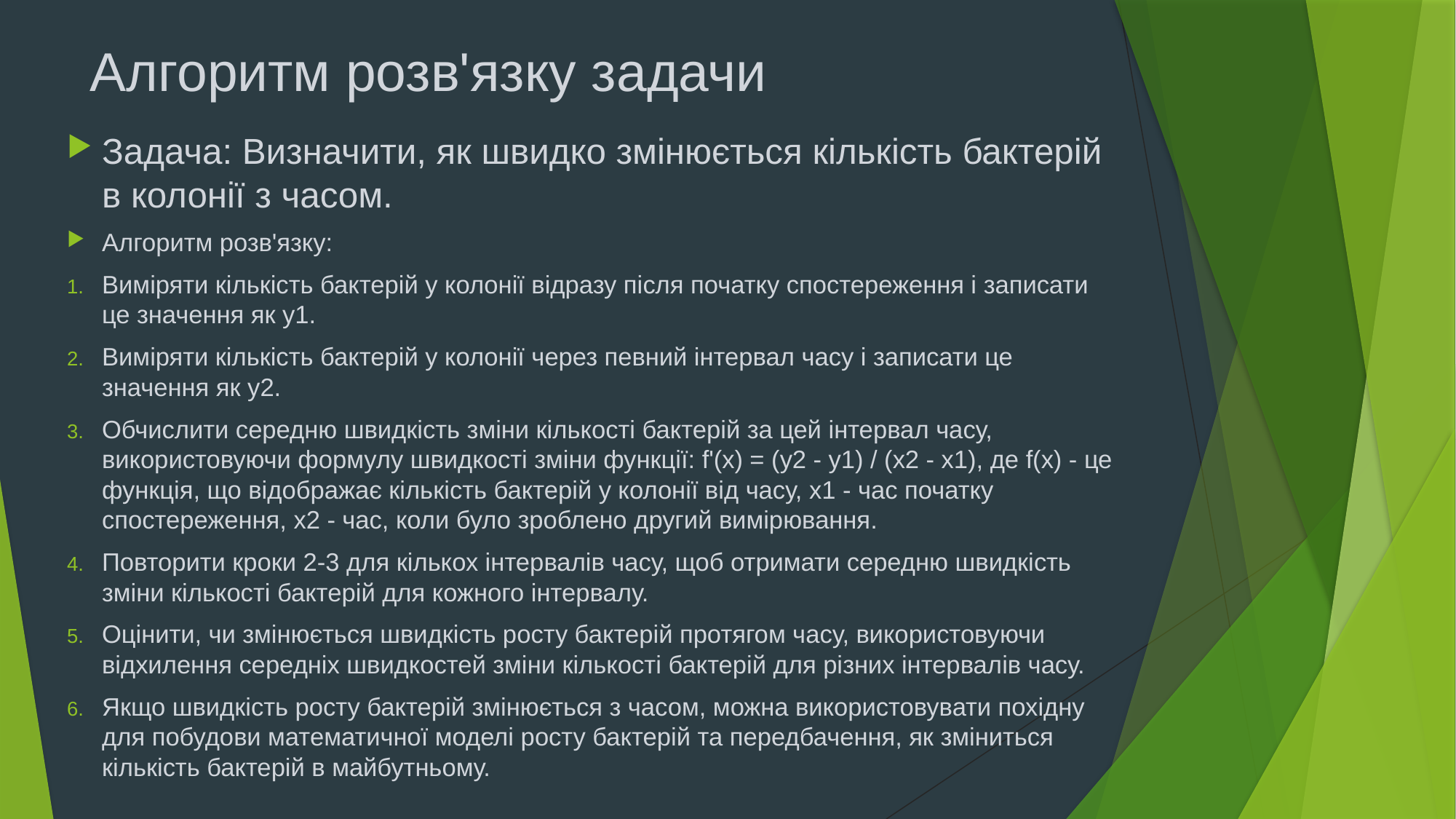

# Алгоритм розв'язку задачи
Задача: Визначити, як швидко змінюється кількість бактерій в колонії з часом.
Алгоритм розв'язку:
Виміряти кількість бактерій у колонії відразу після початку спостереження і записати це значення як y1.
Виміряти кількість бактерій у колонії через певний інтервал часу і записати це значення як y2.
Обчислити середню швидкість зміни кількості бактерій за цей інтервал часу, використовуючи формулу швидкості зміни функції: f'(x) = (y2 - y1) / (x2 - x1), де f(x) - це функція, що відображає кількість бактерій у колонії від часу, x1 - час початку спостереження, x2 - час, коли було зроблено другий вимірювання.
Повторити кроки 2-3 для кількох інтервалів часу, щоб отримати середню швидкість зміни кількості бактерій для кожного інтервалу.
Оцінити, чи змінюється швидкість росту бактерій протягом часу, використовуючи відхилення середніх швидкостей зміни кількості бактерій для різних інтервалів часу.
Якщо швидкість росту бактерій змінюється з часом, можна використовувати похідну для побудови математичної моделі росту бактерій та передбачення, як зміниться кількість бактерій в майбутньому.